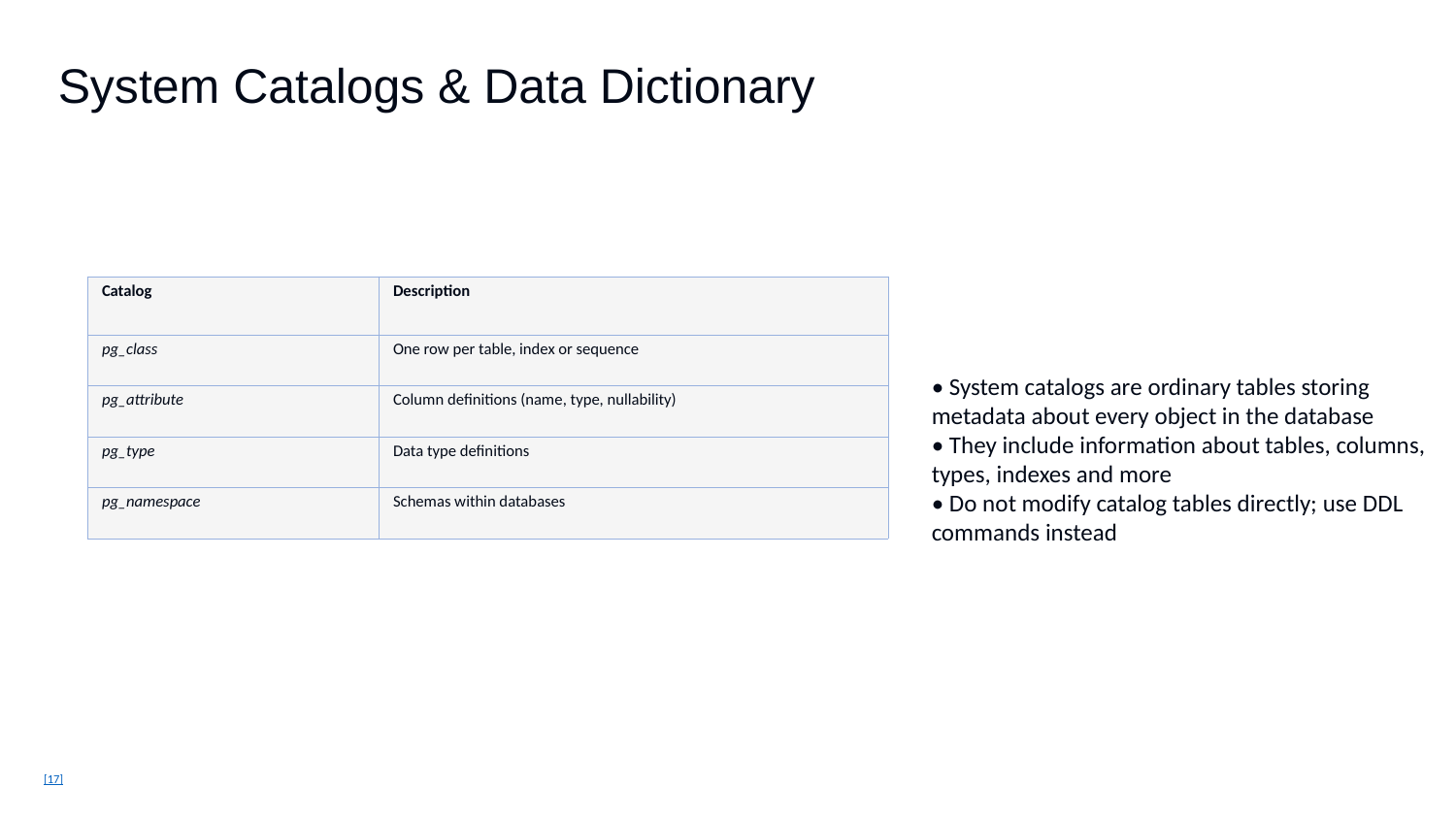

System Catalogs & Data Dictionary
| Catalog | Description |
| --- | --- |
| pg\_class | One row per table, index or sequence |
| pg\_attribute | Column definitions (name, type, nullability) |
| pg\_type | Data type definitions |
| pg\_namespace | Schemas within databases |
• System catalogs are ordinary tables storing metadata about every object in the database
• They include information about tables, columns, types, indexes and more
• Do not modify catalog tables directly; use DDL commands instead
[17]